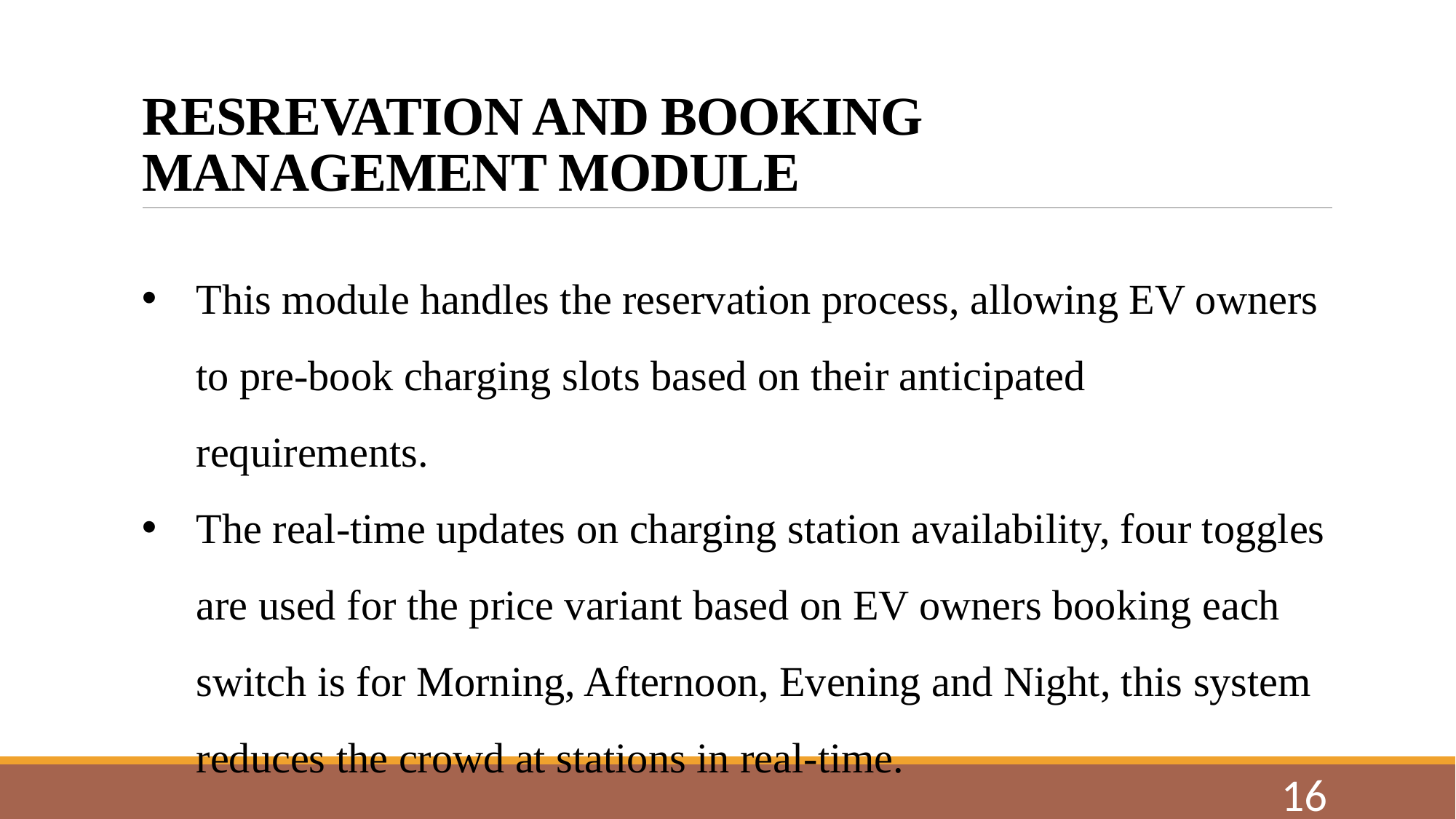

# RESREVATION AND BOOKING MANAGEMENT MODULE
This module handles the reservation process, allowing EV owners to pre-book charging slots based on their anticipated requirements.
The real-time updates on charging station availability, four toggles are used for the price variant based on EV owners booking each switch is for Morning, Afternoon, Evening and Night, this system reduces the crowd at stations in real-time.
16